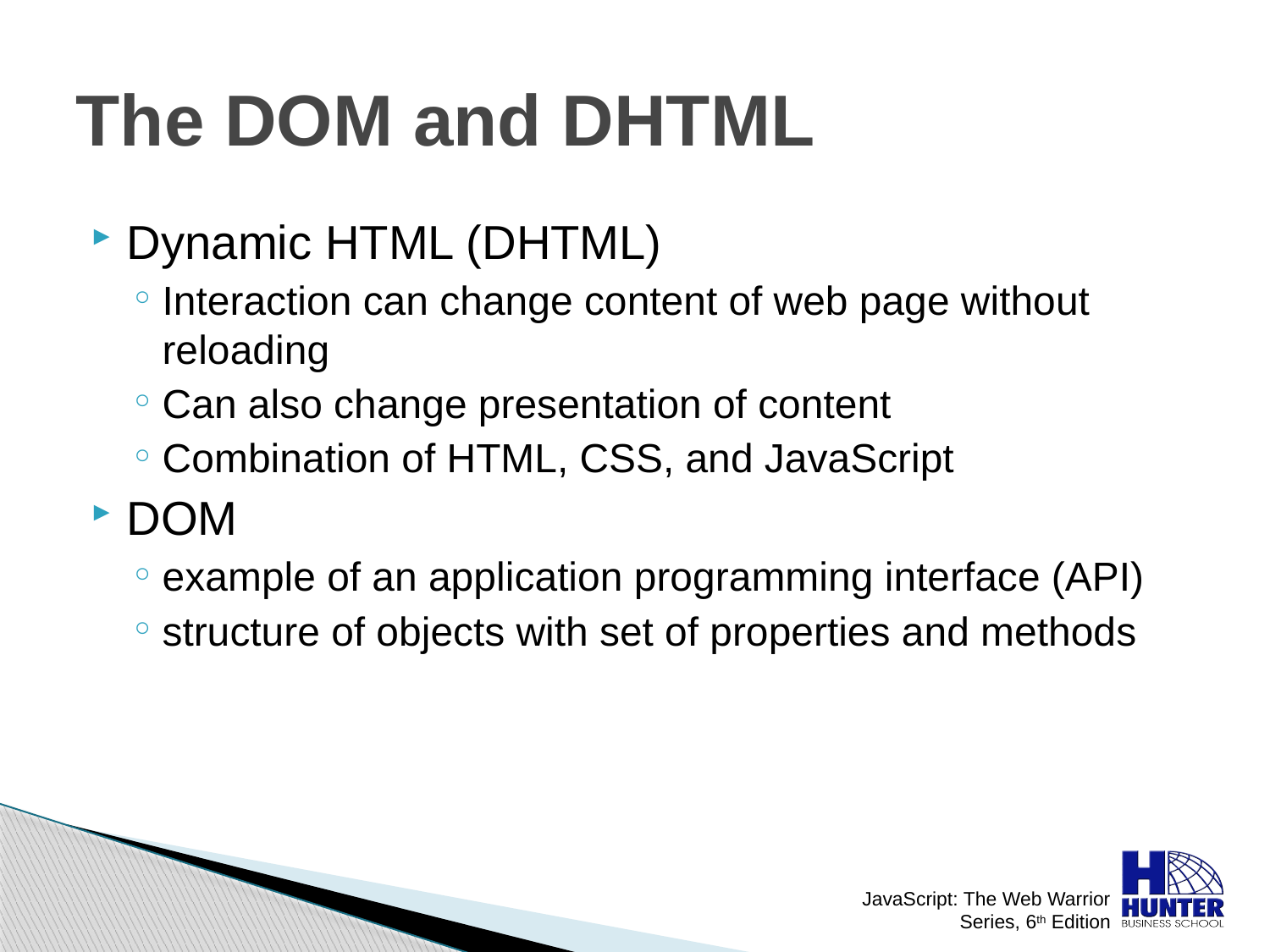

# The DOM and DHTML
Dynamic HTML (DHTML)
Interaction can change content of web page without reloading
Can also change presentation of content
Combination of HTML, CSS, and JavaScript
DOM
example of an application programming interface (API)
structure of objects with set of properties and methods